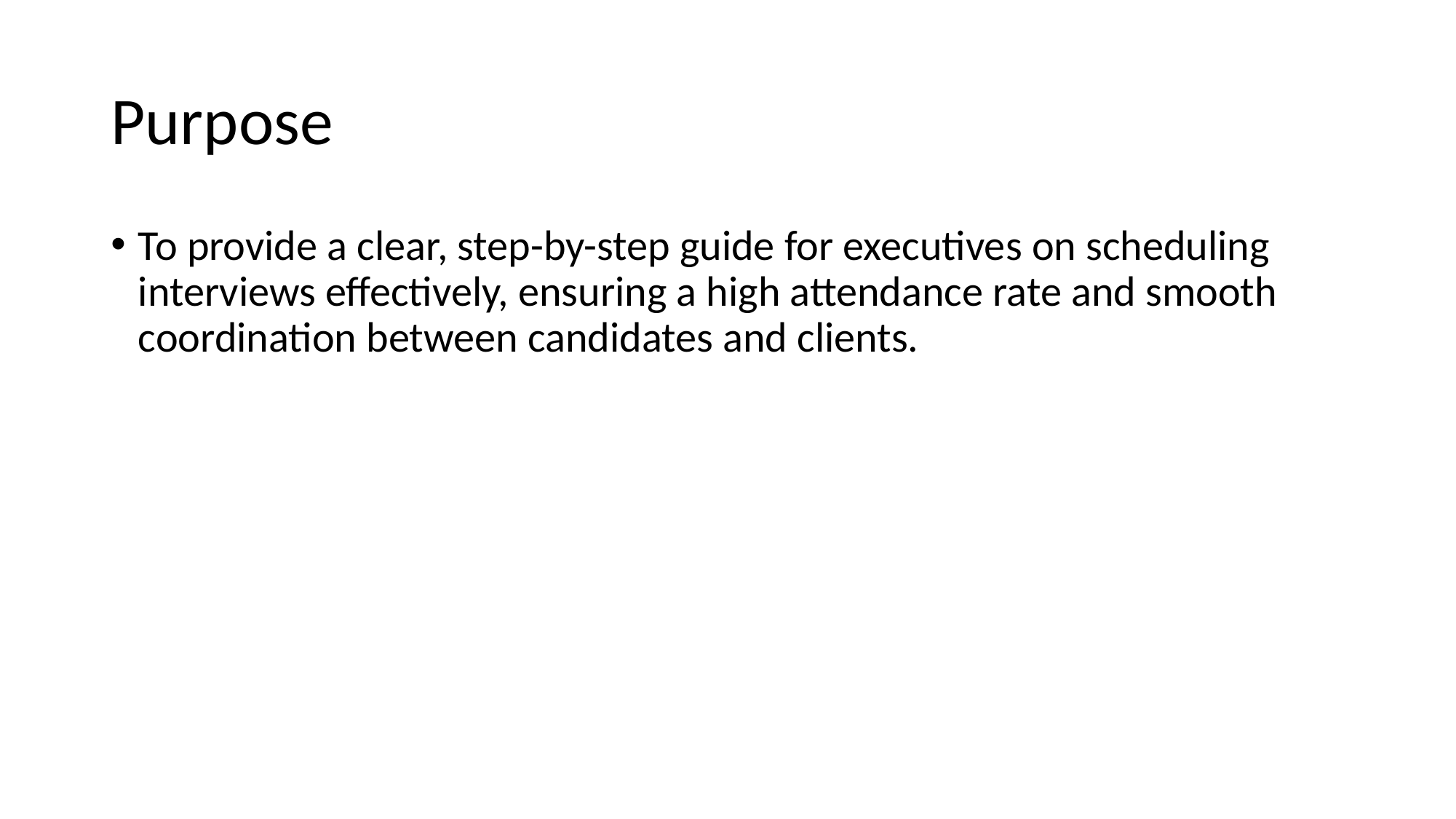

# Purpose
To provide a clear, step-by-step guide for executives on scheduling interviews effectively, ensuring a high attendance rate and smooth coordination between candidates and clients.